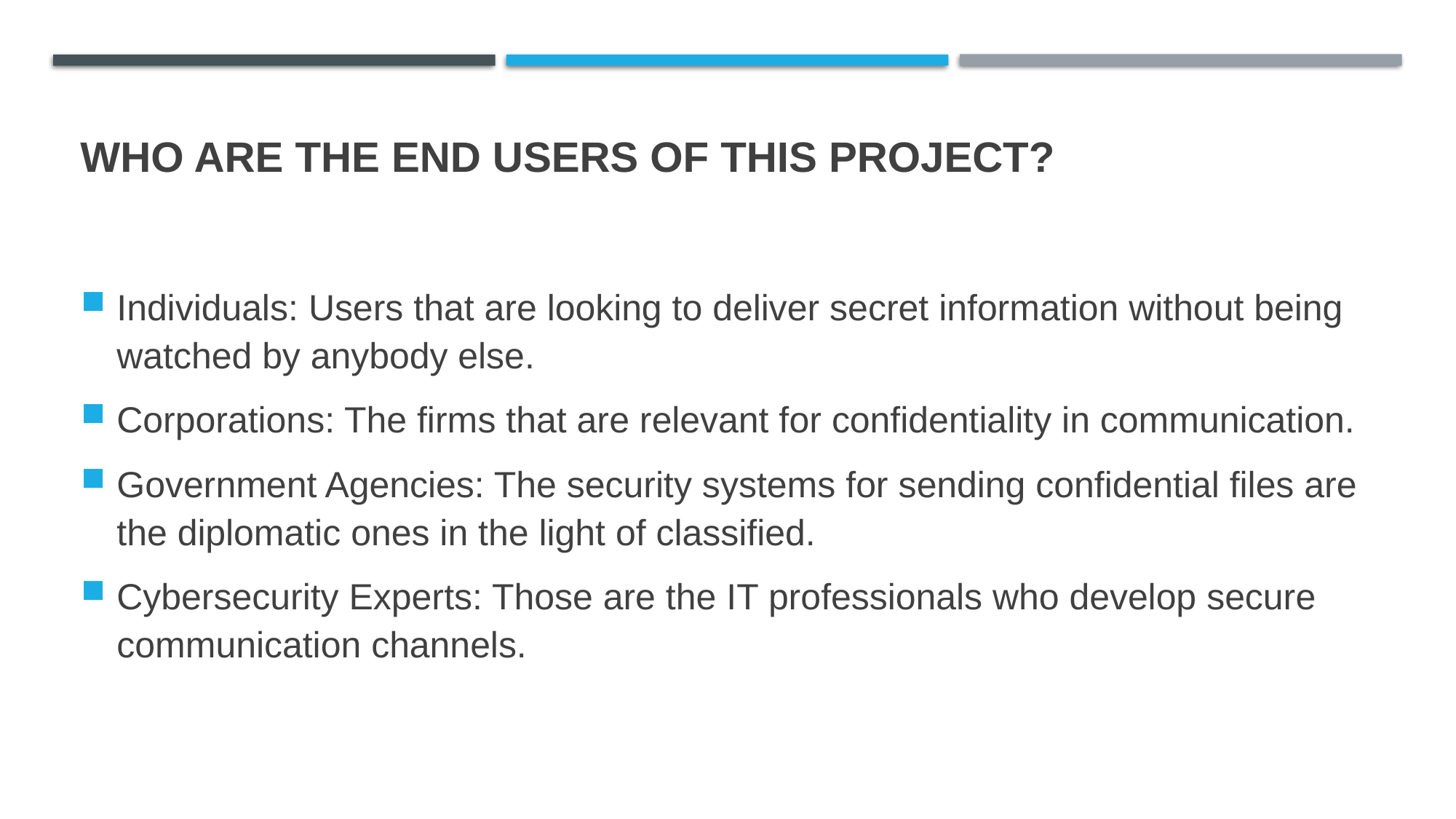

# WHO ARE THE END USERS of this project?
Individuals: Users that are looking to deliver secret information without being watched by anybody else.
Corporations: The firms that are relevant for confidentiality in communication.
Government Agencies: The security systems for sending confidential files are the diplomatic ones in the light of classified.
Cybersecurity Experts: Those are the IT professionals who develop secure communication channels.